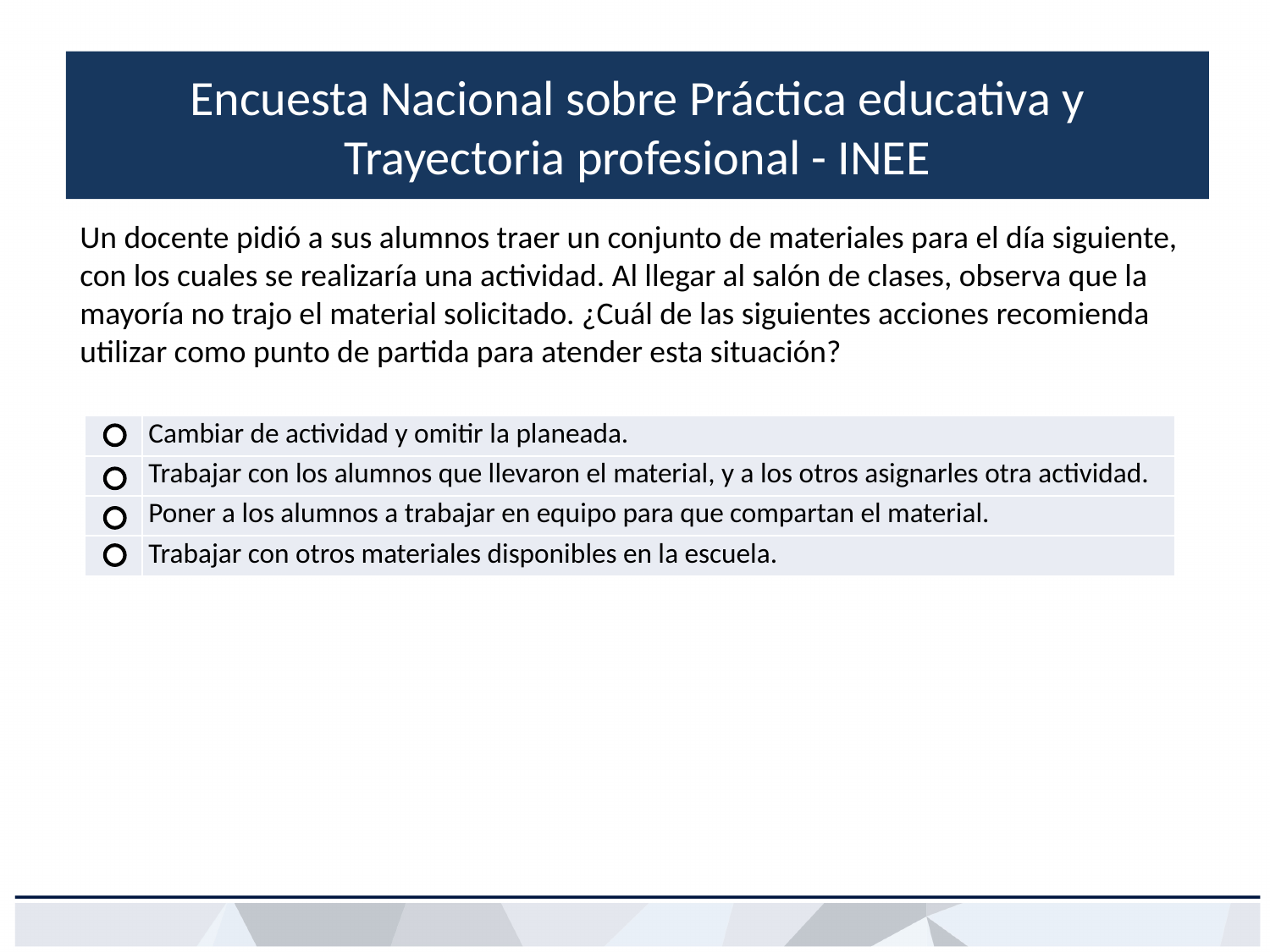

# Encuesta Nacional sobre Práctica educativa y Trayectoria profesional - INEE
Un docente pidió a sus alumnos traer un conjunto de materiales para el día siguiente, con los cuales se realizaría una actividad. Al llegar al salón de clases, observa que la mayoría no trajo el material solicitado. ¿Cuál de las siguientes acciones recomienda utilizar como punto de partida para atender esta situación?

|  | Cambiar de actividad y omitir la planeada. |
| --- | --- |
|  | Trabajar con los alumnos que llevaron el material, y a los otros asignarles otra actividad. |
|  | Poner a los alumnos a trabajar en equipo para que compartan el material. |
|  | Trabajar con otros materiales disponibles en la escuela. |